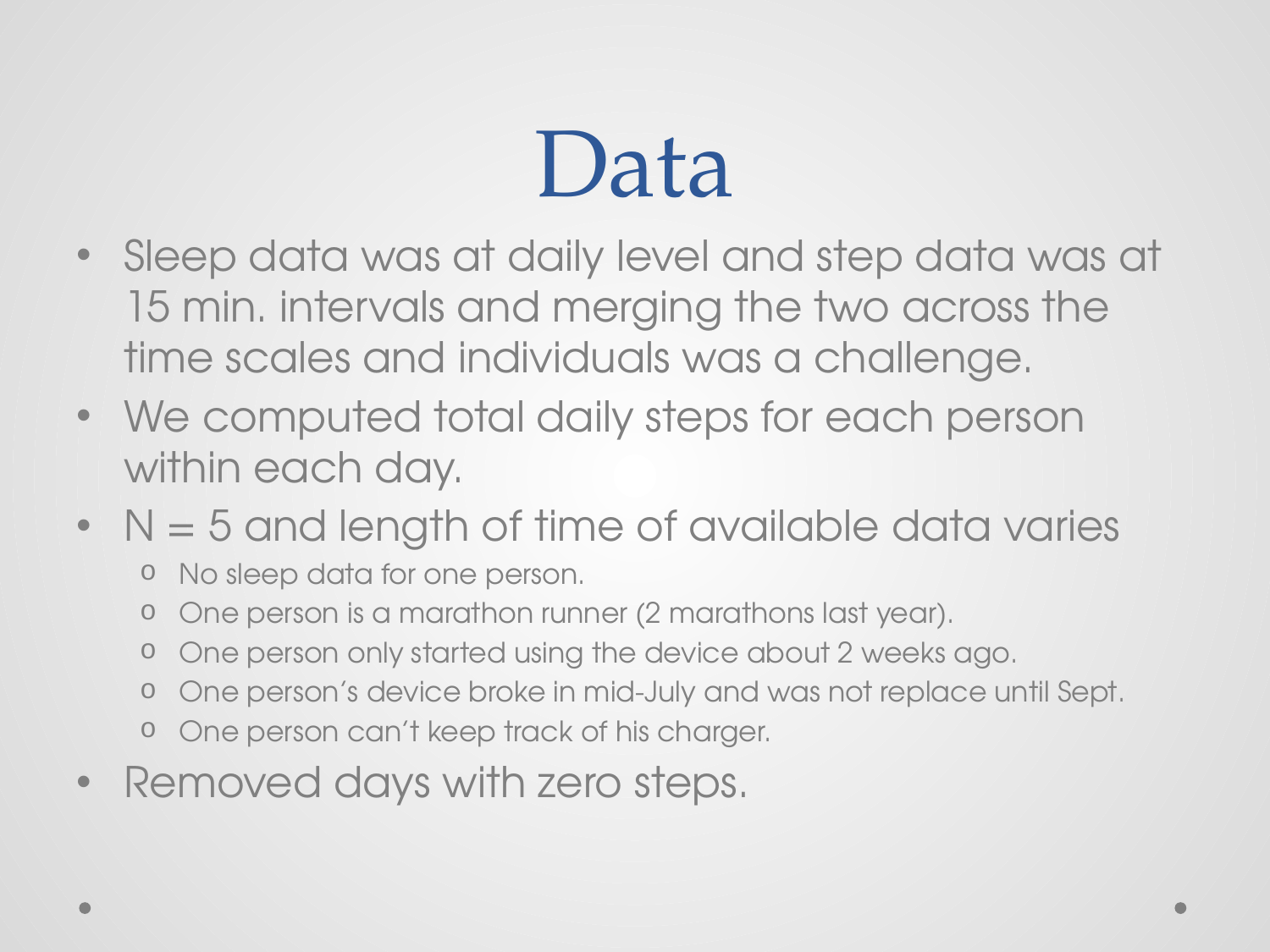

# Data
Sleep data was at daily level and step data was at 15 min. intervals and merging the two across the time scales and individuals was a challenge.
We computed total daily steps for each person within each day.
N = 5 and length of time of available data varies
No sleep data for one person.
One person is a marathon runner (2 marathons last year).
One person only started using the device about 2 weeks ago.
One person’s device broke in mid-July and was not replace until Sept.
One person can’t keep track of his charger.
Removed days with zero steps.